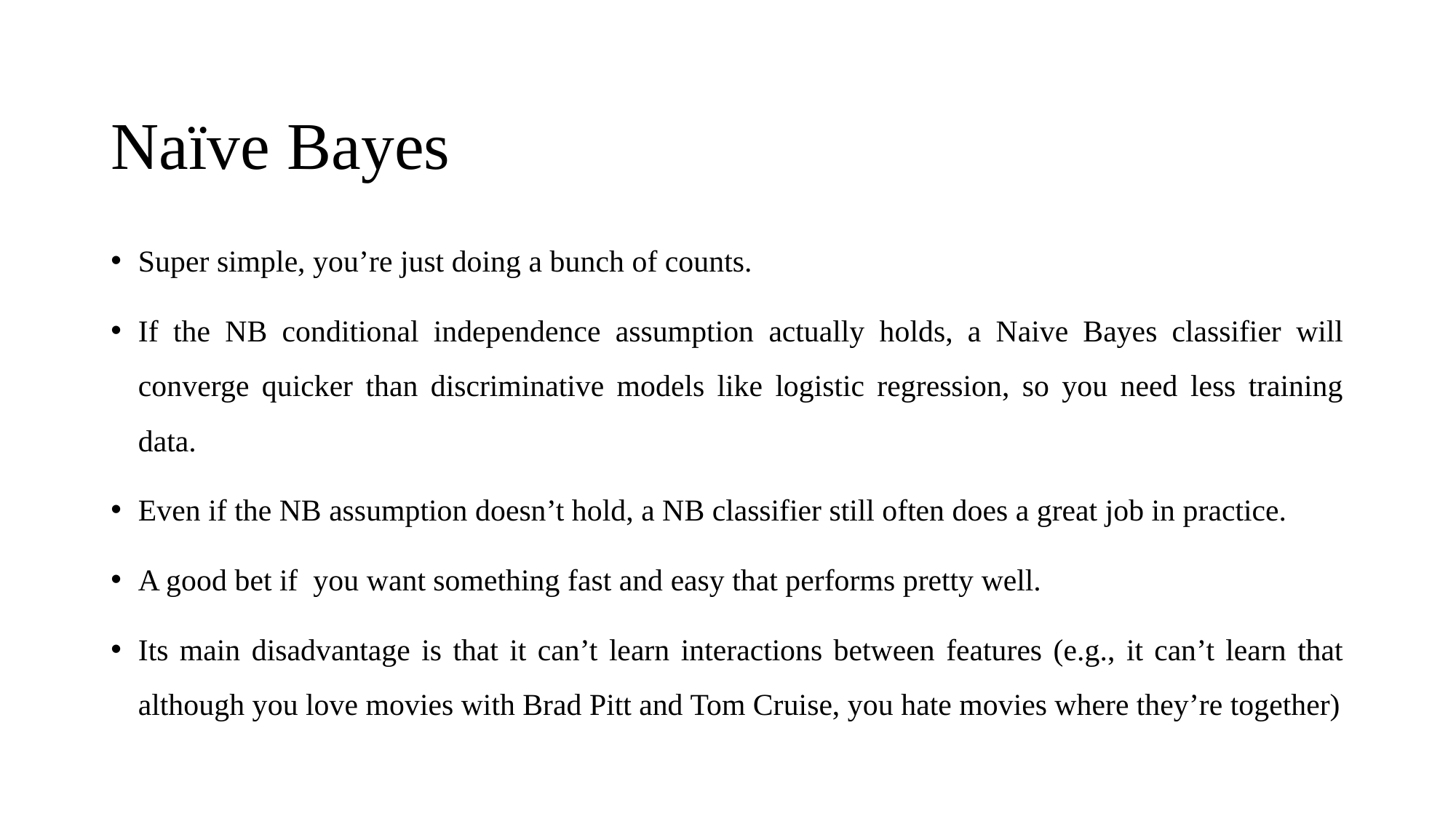

# Naïve Bayes
Super simple, you’re just doing a bunch of counts.
If the NB conditional independence assumption actually holds, a Naive Bayes classifier will converge quicker than discriminative models like logistic regression, so you need less training data.
Even if the NB assumption doesn’t hold, a NB classifier still often does a great job in practice.
A good bet if  you want something fast and easy that performs pretty well.
Its main disadvantage is that it can’t learn interactions between features (e.g., it can’t learn that although you love movies with Brad Pitt and Tom Cruise, you hate movies where they’re together)